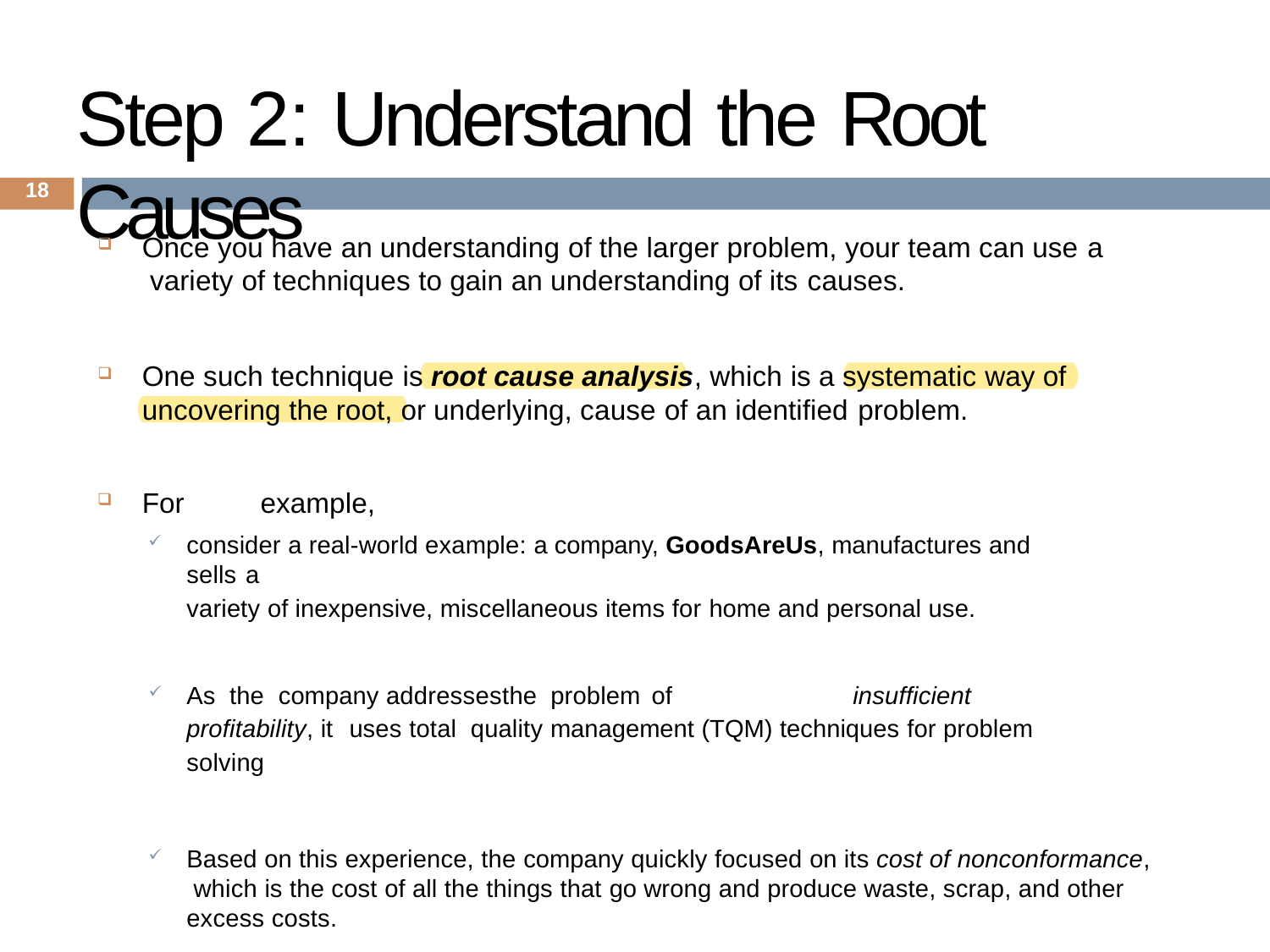

# Step 2: Understand the Root Causes
18

Once you have an understanding of the larger problem, your team can use a  variety of techniques to gain an understanding of its causes.

One such technique is root cause analysis, which is a systematic way of  uncovering the root, or underlying, cause of an identified problem.

For	example,
consider a real-world example: a company, GoodsAreUs, manufactures and sells a
variety of inexpensive, miscellaneous items for home and personal use.

As  the  company addressesthe problem of	insufficient profitability, it	uses total  quality management (TQM) techniques for problem solving

Based on this experience, the company quickly focused on its cost of nonconformance,  which is the cost of all the things that go wrong and produce waste, scrap, and other  excess costs.